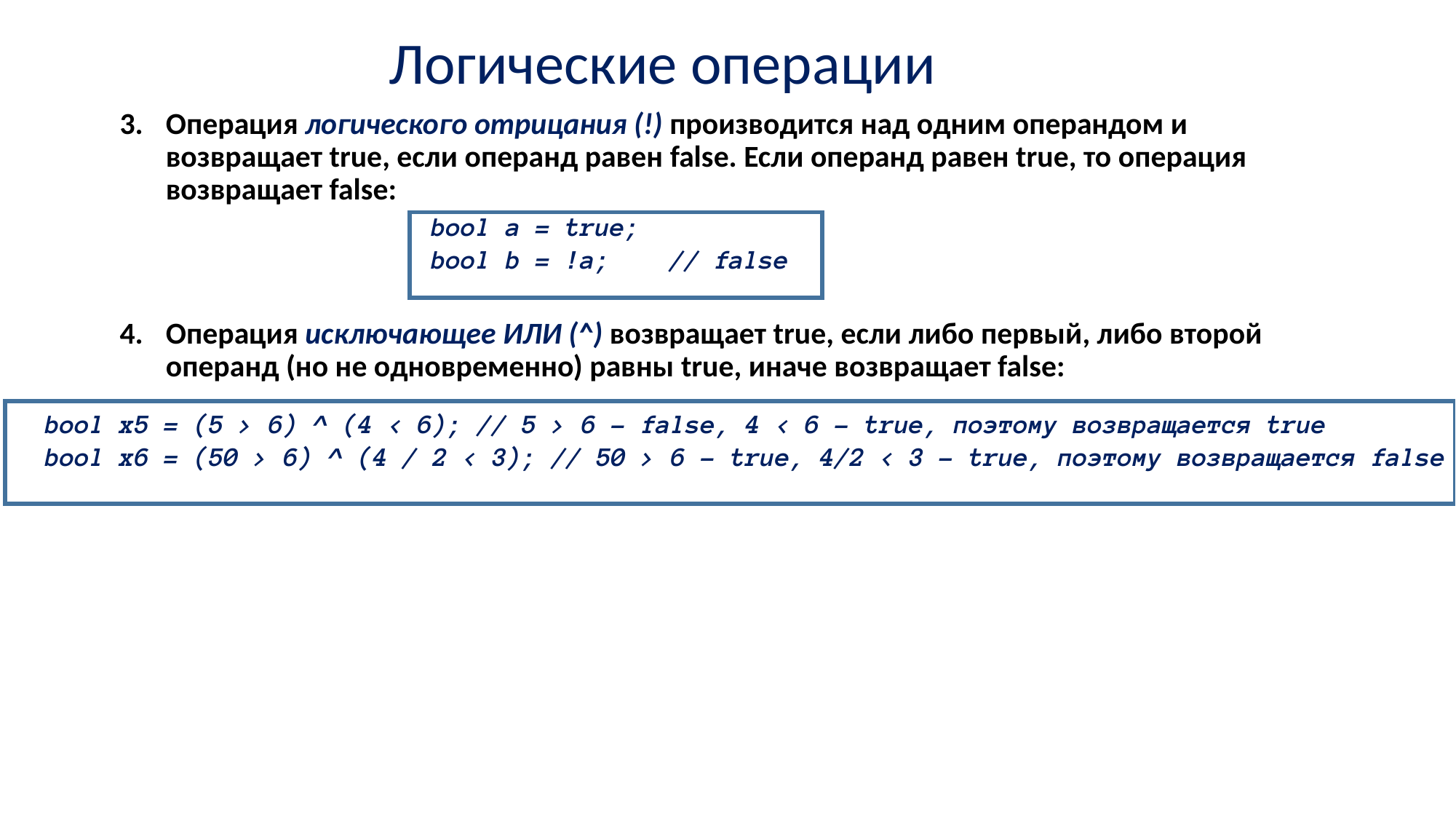

# Логические операции
Операция логического отрицания (!) производится над одним операндом и возвращает true, если операнд равен false. Если операнд равен true, то операция возвращает false:

Операция исключающее ИЛИ (^) возвращает true, если либо первый, либо второй операнд (но не одновременно) равны true, иначе возвращает false:
bool a = true;
bool b = !a;    // false

bool x5 = (5 > 6) ^ (4 < 6); // 5 > 6 - false, 4 < 6 - true, поэтому возвращается true
bool x6 = (50 > 6) ^ (4 / 2 < 3); // 50 > 6 - true, 4/2 < 3 - true, поэтому возвращается false